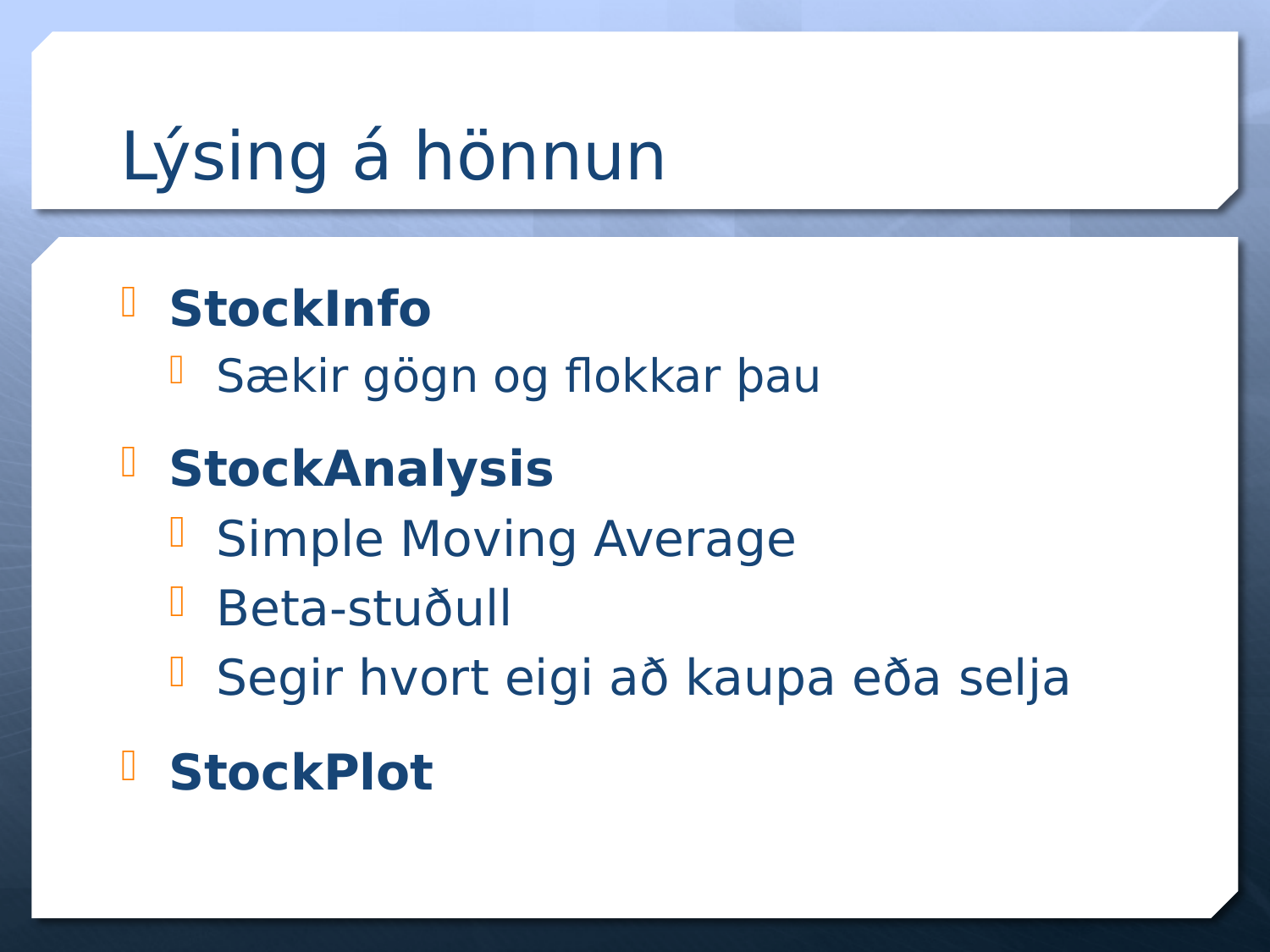

# Lýsing á hönnun
StockInfo
Sækir gögn og flokkar þau
StockAnalysis
Simple Moving Average
Beta-stuðull
Segir hvort eigi að kaupa eða selja
StockPlot